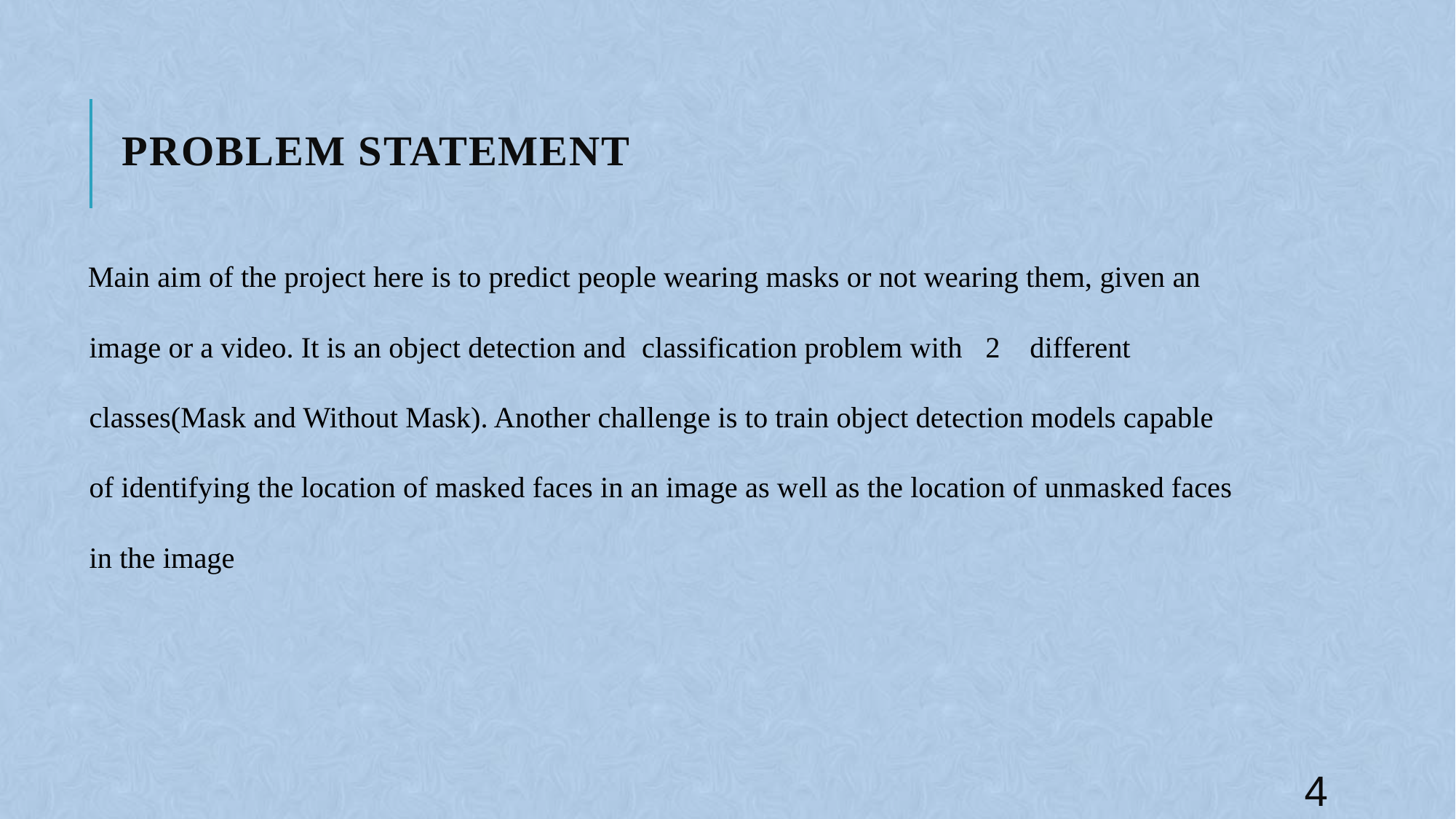

# Problem statement
 Main aim of the project here is to predict people wearing masks or not wearing them, given an
 image or a video. It is an object detection and  classification problem with   2    different
 classes(Mask and Without Mask). Another challenge is to train object detection models capable
 of identifying the location of masked faces in an image as well as the location of unmasked faces
 in the image
4